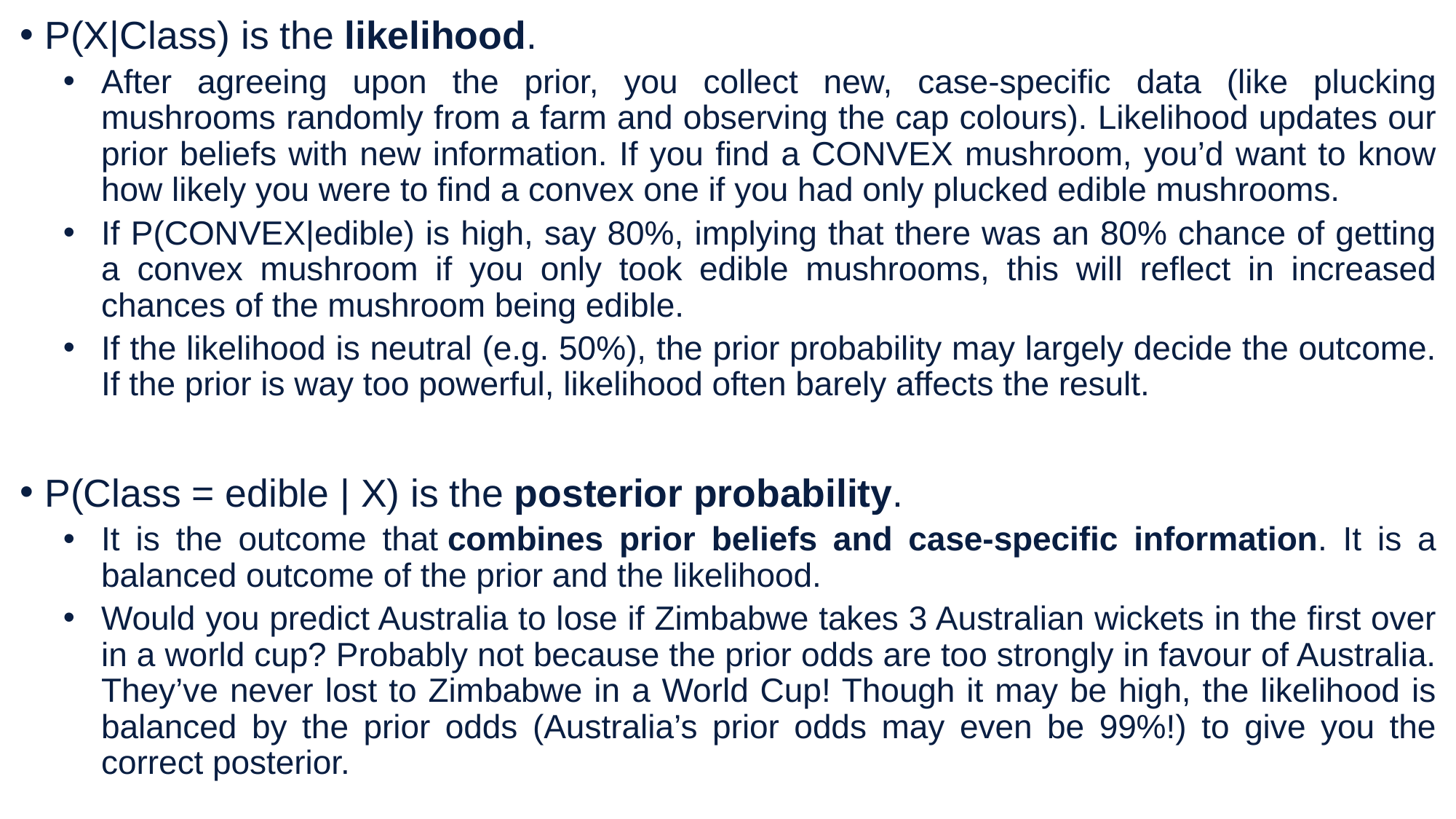

P(X|Class) is the likelihood.
After agreeing upon the prior, you collect new, case-specific data (like plucking mushrooms randomly from a farm and observing the cap colours). Likelihood updates our prior beliefs with new information. If you find a CONVEX mushroom, you’d want to know how likely you were to find a convex one if you had only plucked edible mushrooms.
If P(CONVEX|edible) is high, say 80%, implying that there was an 80% chance of getting a convex mushroom if you only took edible mushrooms, this will reflect in increased chances of the mushroom being edible.
If the likelihood is neutral (e.g. 50%), the prior probability may largely decide the outcome. If the prior is way too powerful, likelihood often barely affects the result.

P(Class = edible | X) is the posterior probability.
It is the outcome that combines prior beliefs and case-specific information. It is a balanced outcome of the prior and the likelihood.
Would you predict Australia to lose if Zimbabwe takes 3 Australian wickets in the first over in a world cup? Probably not because the prior odds are too strongly in favour of Australia. They’ve never lost to Zimbabwe in a World Cup! Though it may be high, the likelihood is balanced by the prior odds (Australia’s prior odds may even be 99%!) to give you the correct posterior.